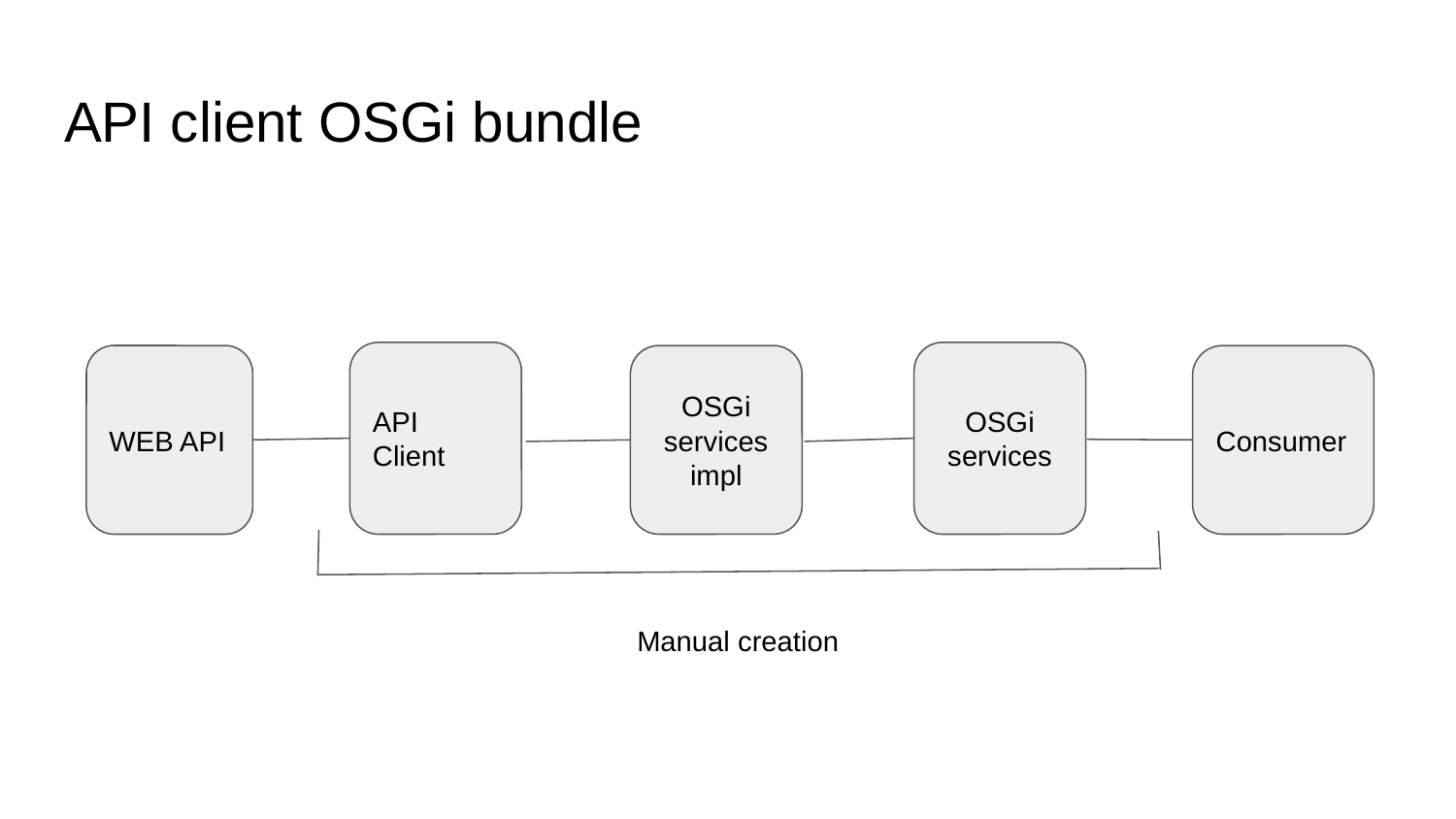

# API client OSGi bundle

API Client
OSGi services
WEB API
OSGi services impl
Consumer
Manual creation